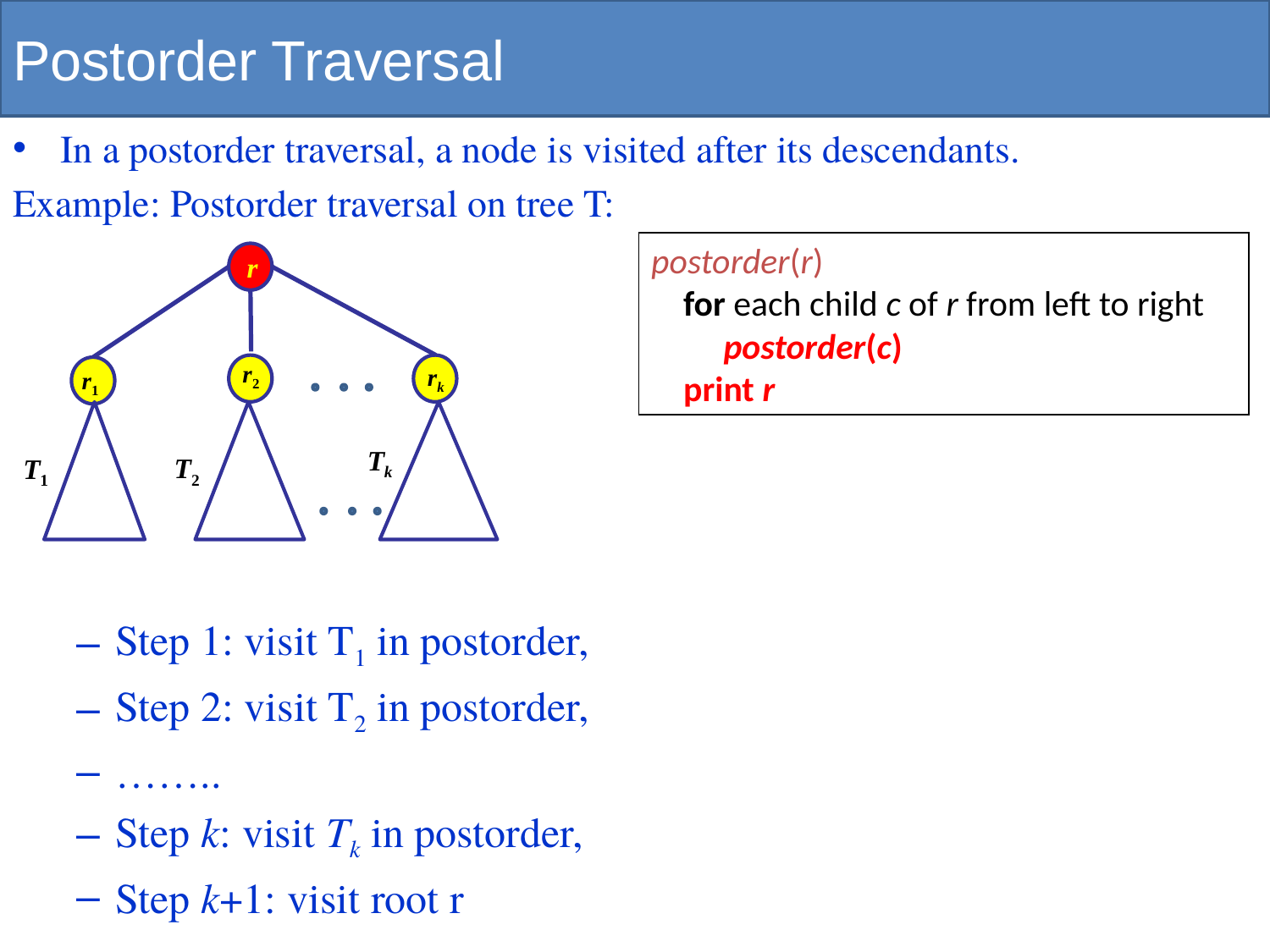

# Postorder Traversal
In a postorder traversal, a node is visited after its descendants.
Example: Postorder traversal on tree T:

Step 1: visit T1 in postorder,
Step 2: visit T2 in postorder,
……..
Step k: visit Tk in postorder,
Step k+1: visit root r

postorder(r)
    for each child c of r from left to right
         postorder(c)
    print r
r

r2

rk

r1

Tk
T2
T1